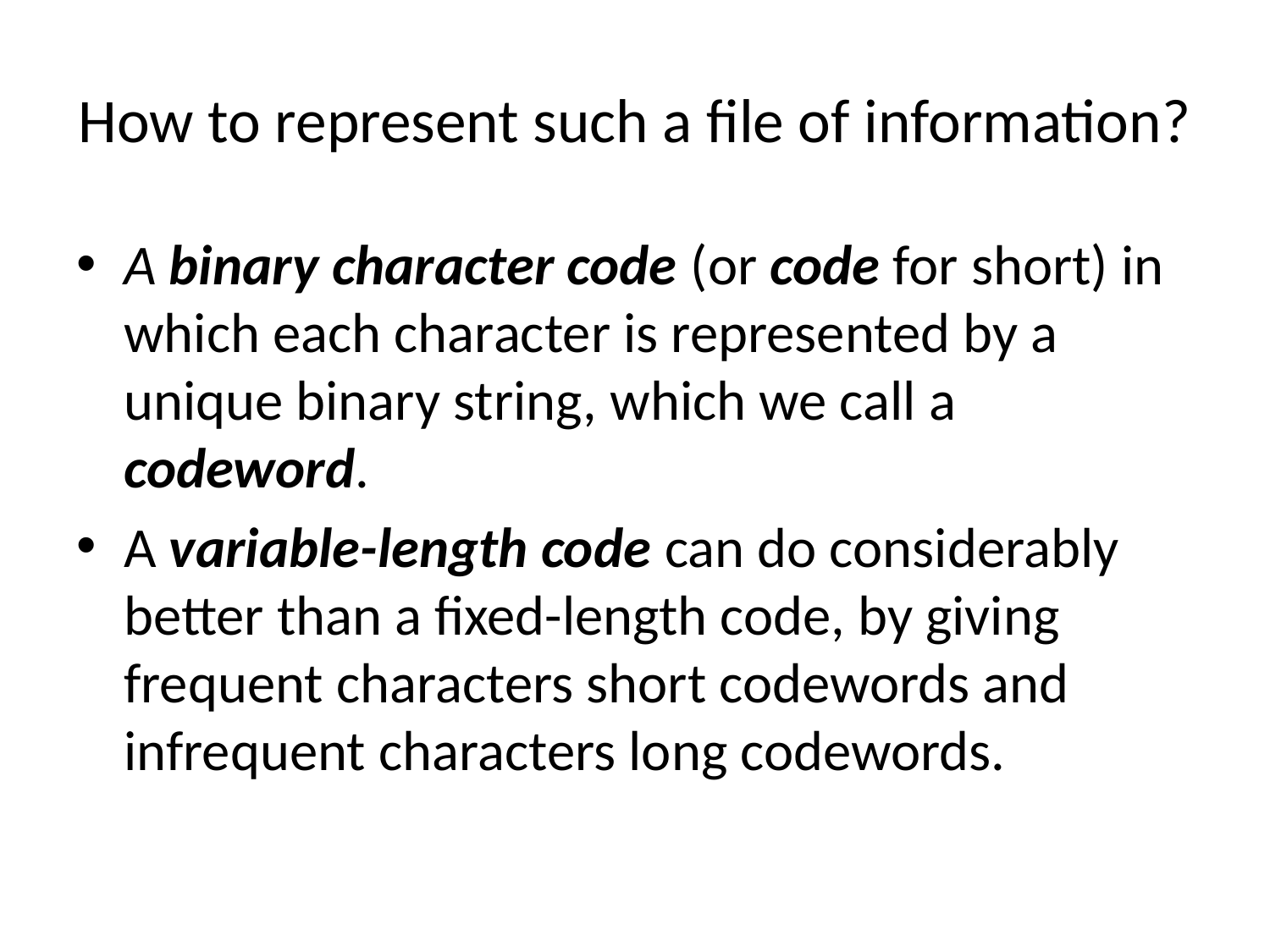

# How to represent such a file of information?
A binary character code (or code for short) in which each character is represented by a unique binary string, which we call a codeword.
A variable-length code can do considerably better than a fixed-length code, by giving frequent characters short codewords and infrequent characters long codewords.